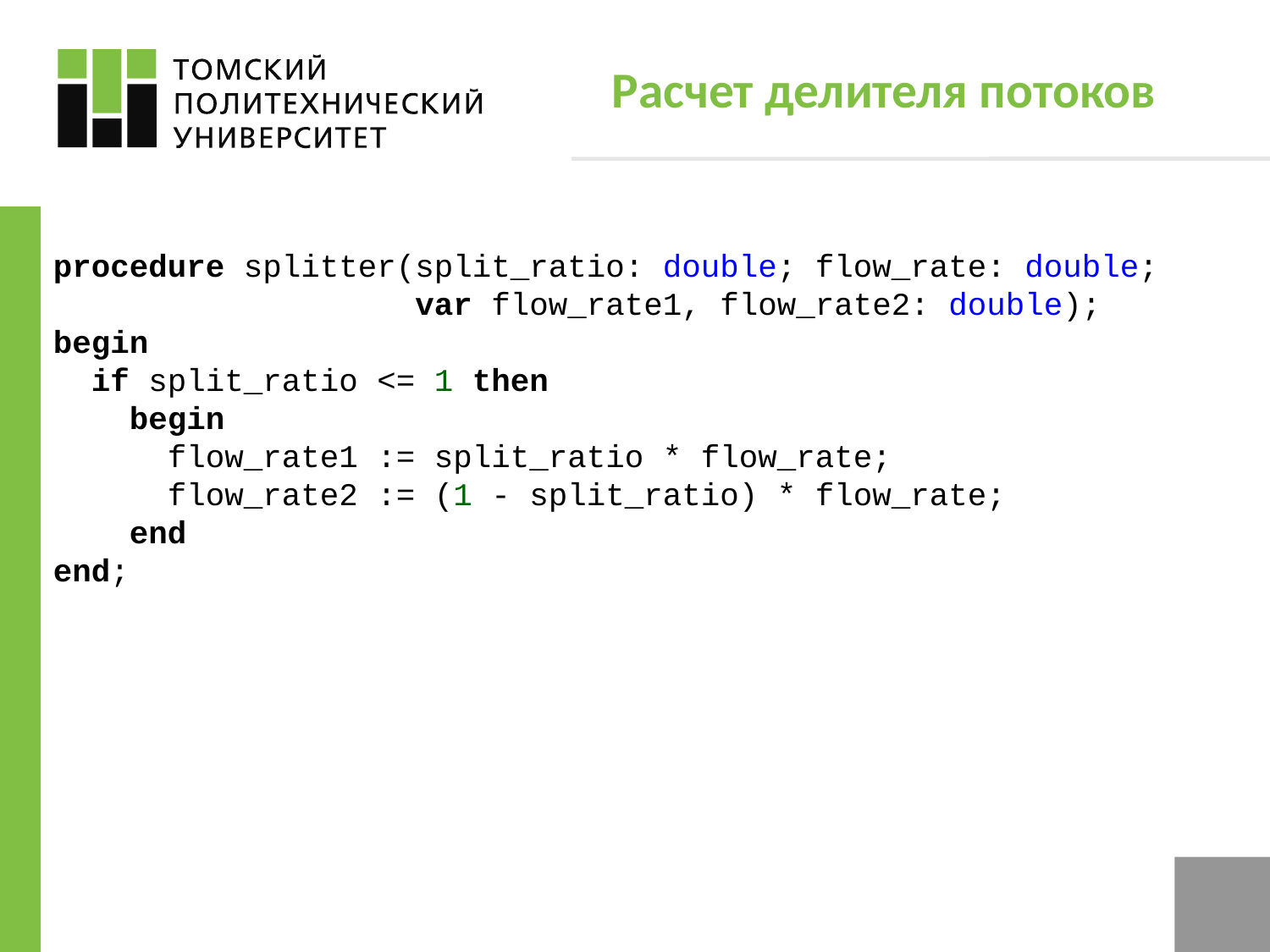

# Расчет делителя потоков

procedure splitter(split_ratio: double; flow_rate: double;
                   var flow_rate1, flow_rate2: double);
begin
  if split_ratio <= 1 then
    begin
      flow_rate1 := split_ratio * flow_rate;
      flow_rate2 := (1 - split_ratio) * flow_rate;
    end
end;

9